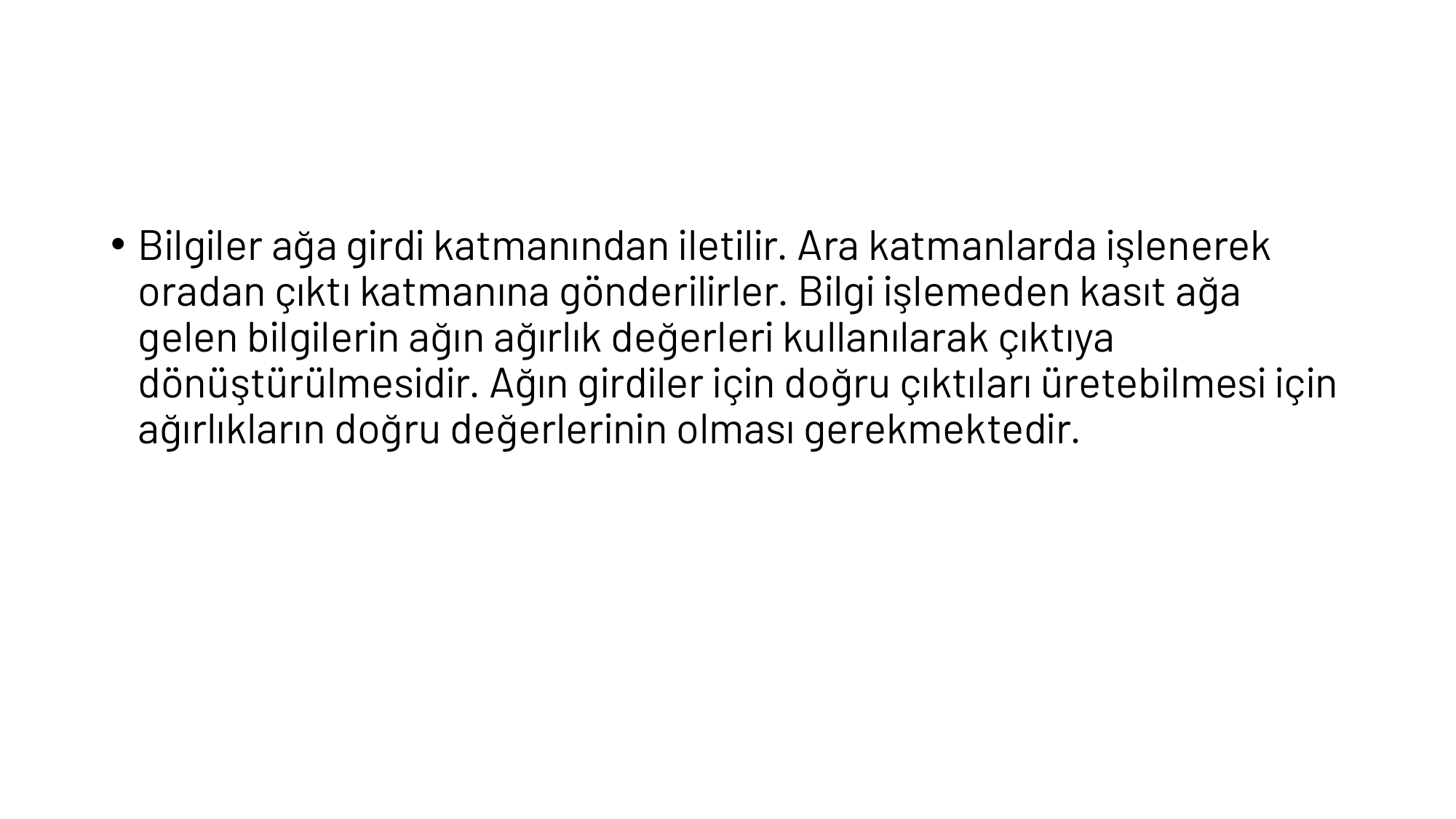

Bilgiler ağa girdi katmanından iletilir. Ara katmanlarda işlenerek oradan çıktı katmanına gönderilirler. Bilgi işlemeden kasıt ağa gelen bilgilerin ağın ağırlık değerleri kullanılarak çıktıya dönüştürülmesidir. Ağın girdiler için doğru çıktıları üretebilmesi için ağırlıkların doğru değerlerinin olması gerekmektedir.